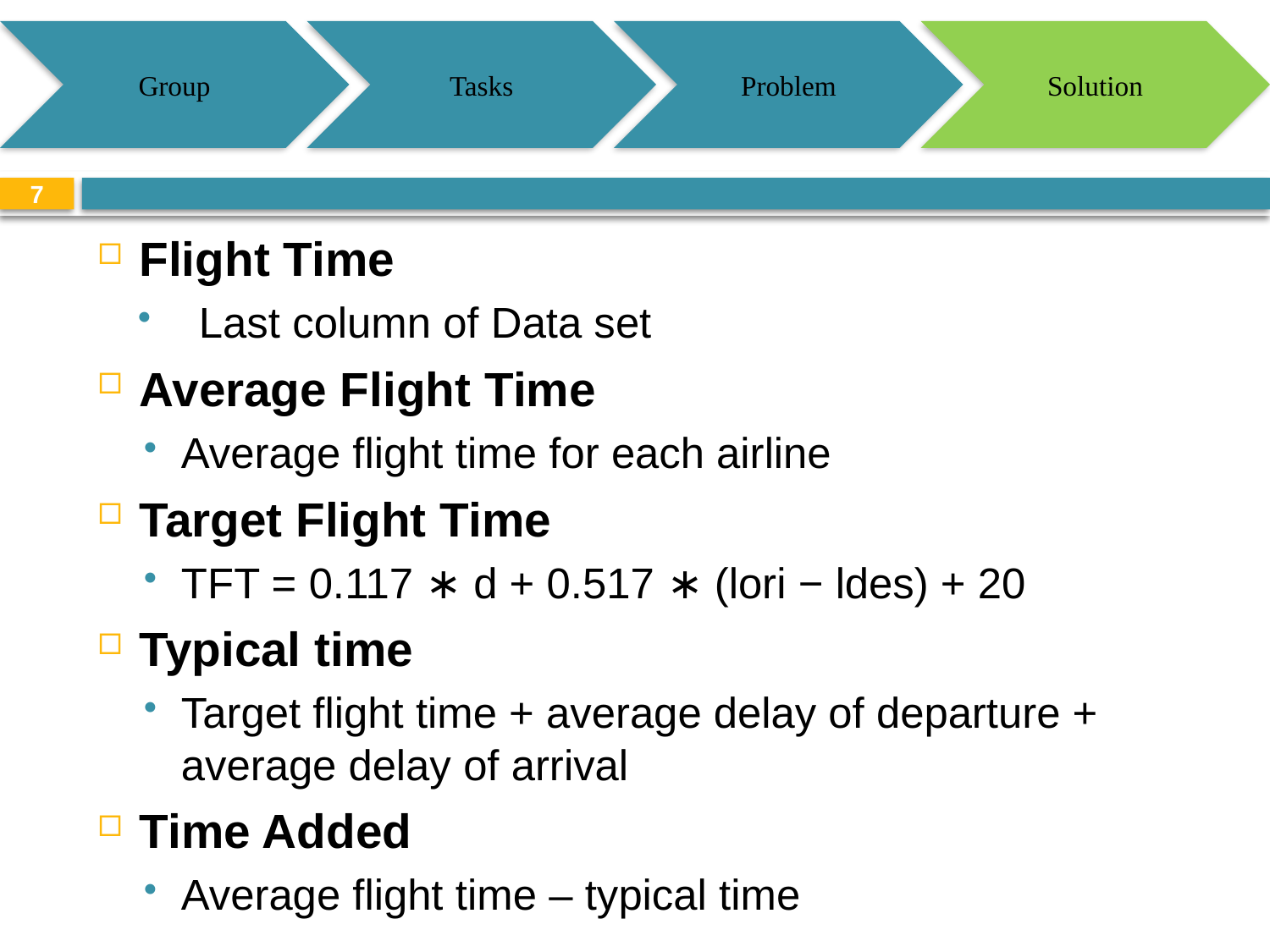

Group
Tasks
Problem
Solution
7
Flight Time
Last column of Data set
Average Flight Time
Average flight time for each airline
Target Flight Time
TFT = 0.117 ∗ d + 0.517 ∗ (lori − ldes) + 20
Typical time
Target flight time + average delay of departure + average delay of arrival
Time Added
Average flight time – typical time